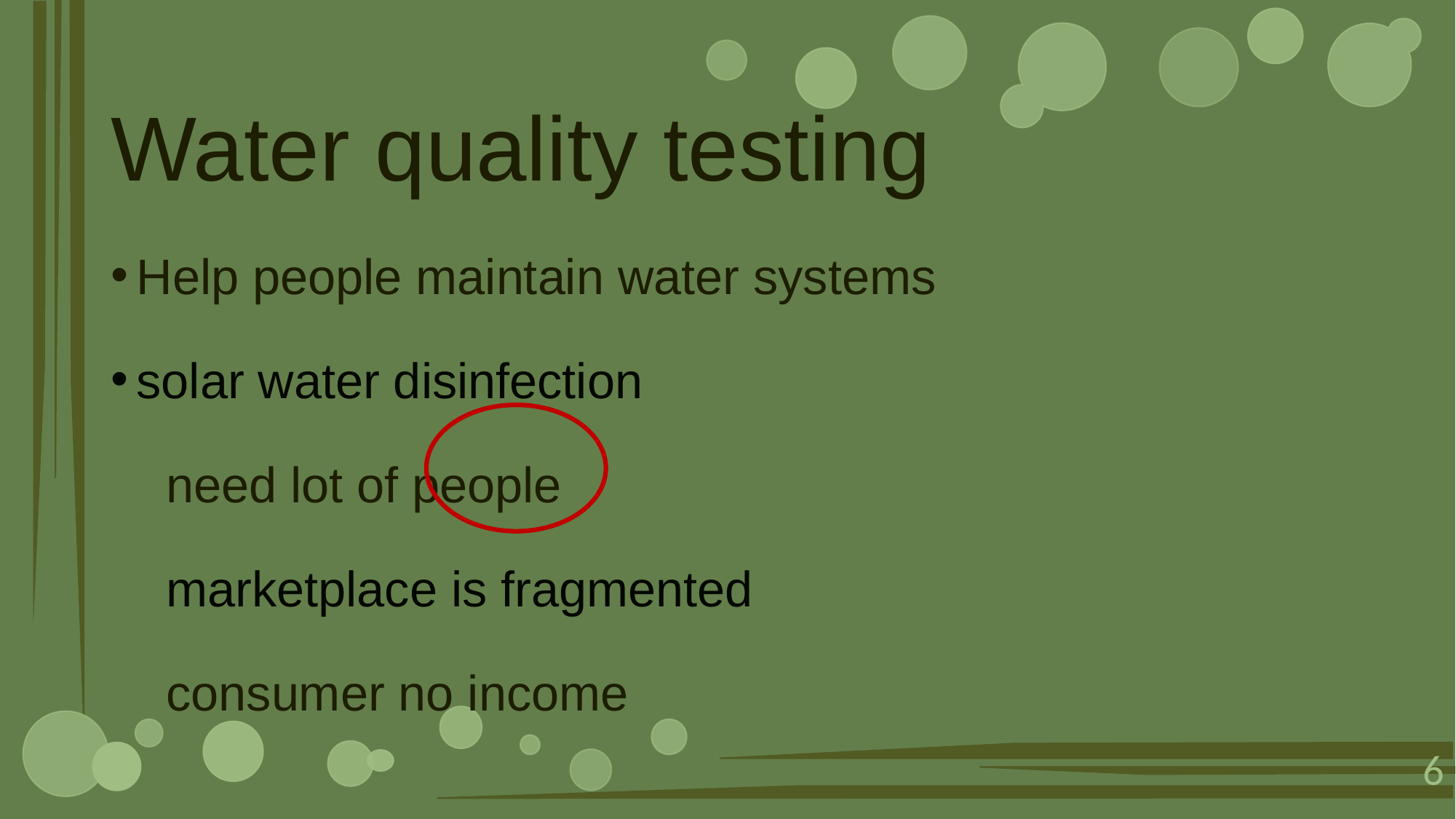

# Water quality testing
Help people maintain water systems
solar water disinfection
    need lot of people
    marketplace is fragmented
    consumer no income

6